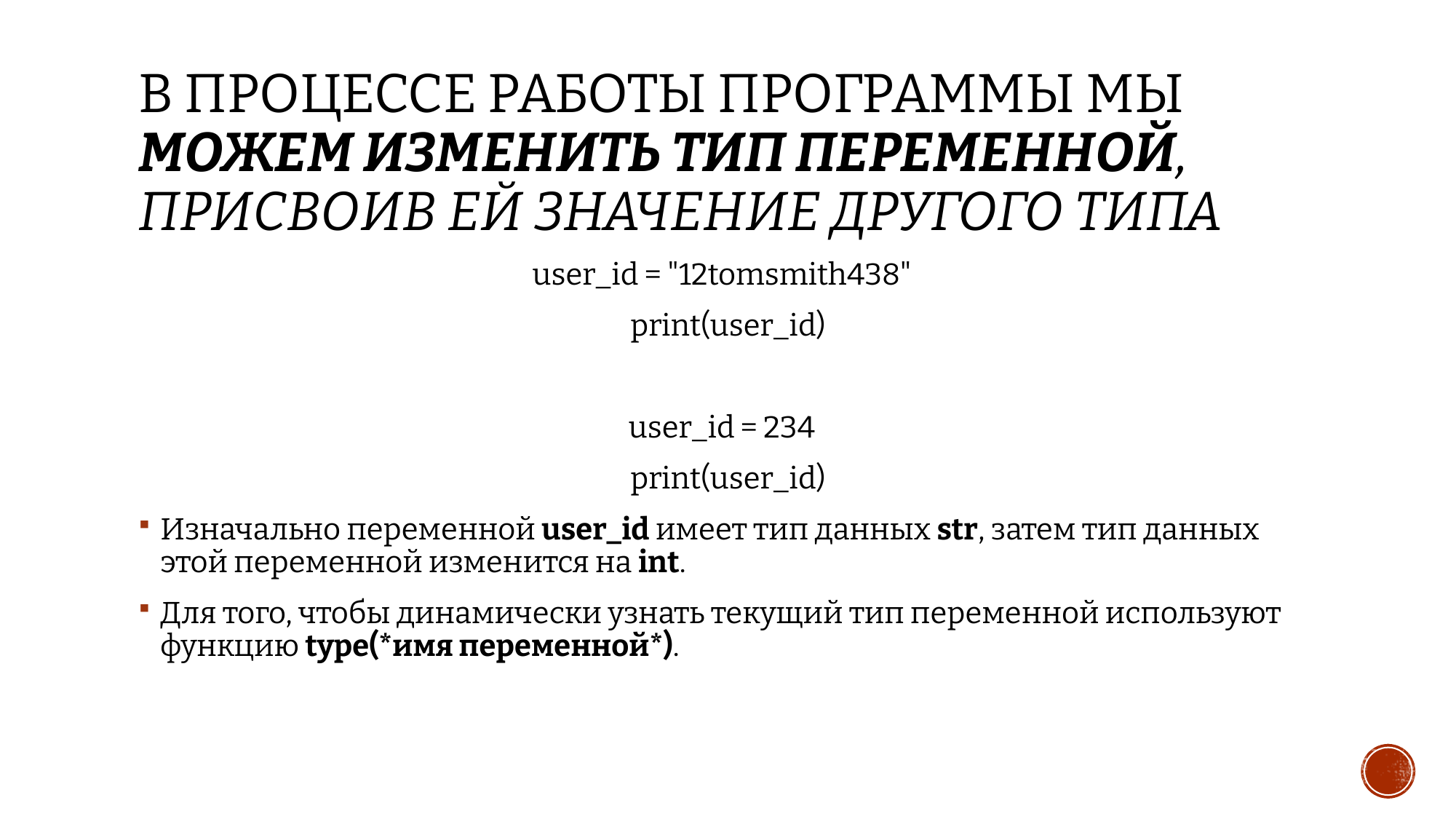

# в процессе работы программы мы можем изменить тип переменной, присвоив ей значение другого типа
user_id = "12tomsmith438"
print(user_id)

user_id = 234
print(user_id)
Изначально переменной user_id имеет тип данных str, затем тип данных этой переменной изменится на int.
Для того, чтобы динамически узнать текущий тип переменной используют функцию type(*имя переменной*).